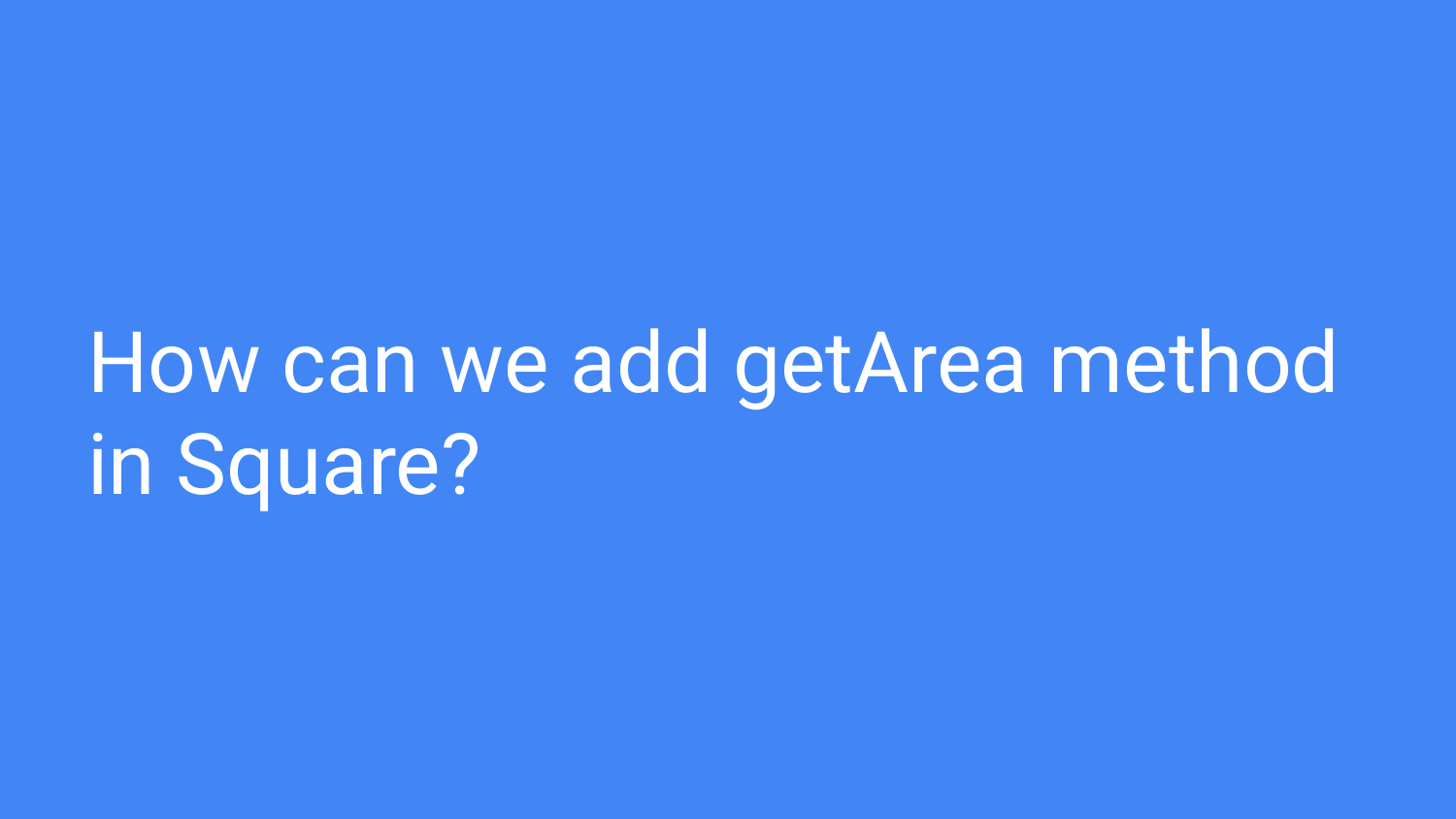

# How can we add getArea method in Square?